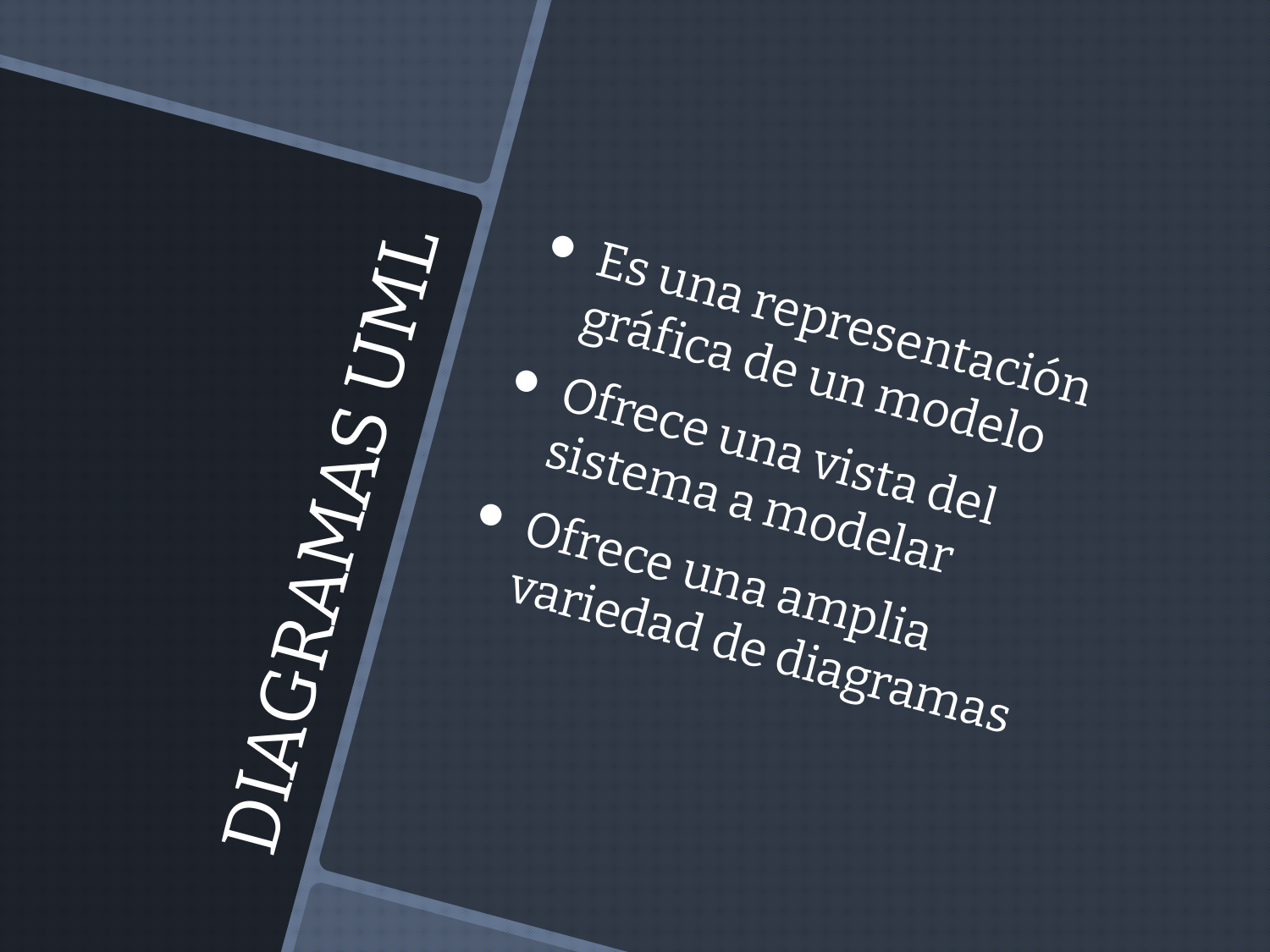

Es una representación gráfica de un modelo
Ofrece una vista del sistema a modelar
Ofrece una amplia variedad de diagramas
# DIAGRAMAS UML